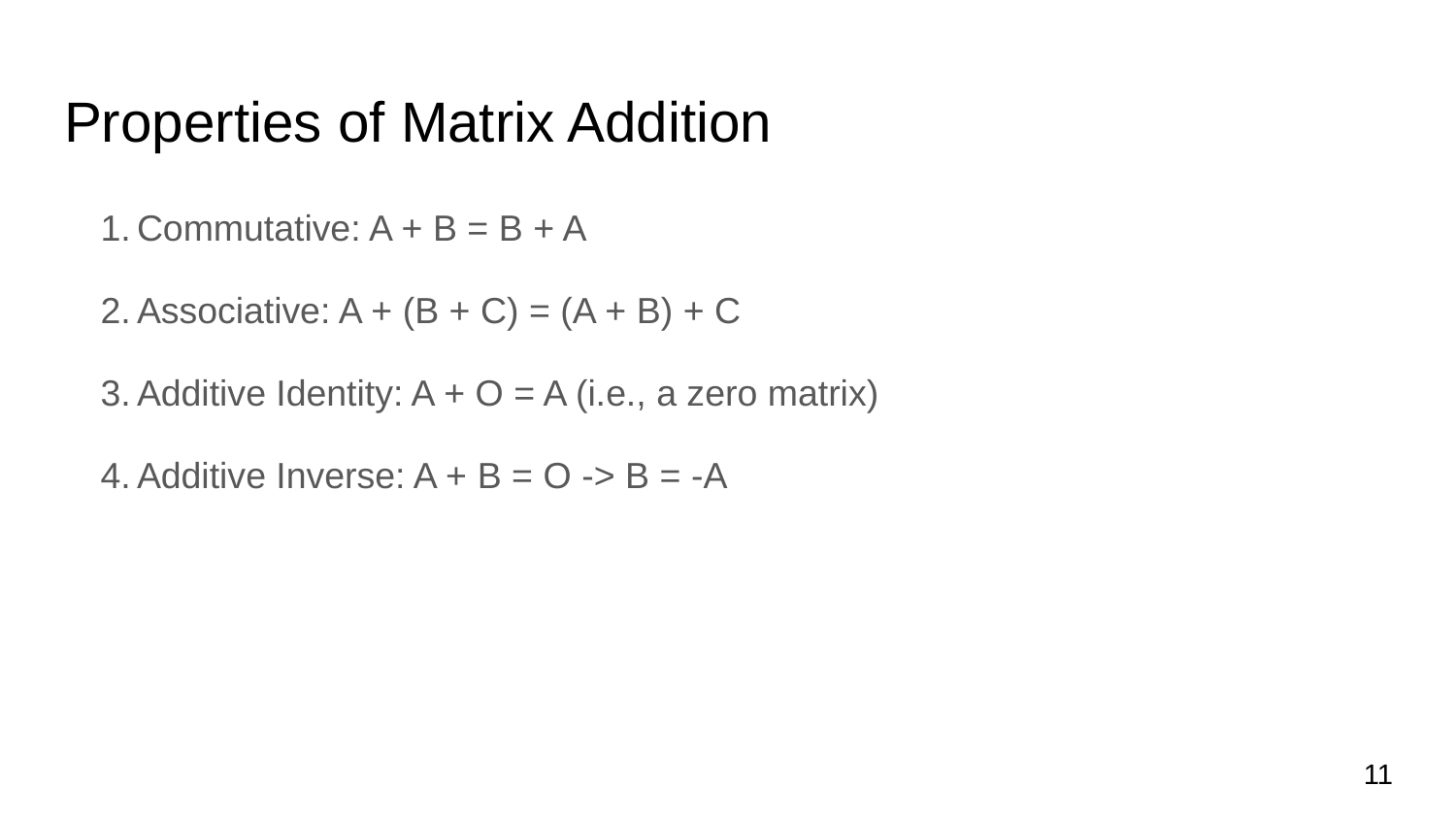

# Properties of Matrix Addition
Commutative: A + B = B + A
Associative: A + (B + C) = (A + B) + C
Additive Identity: A + O = A (i.e., a zero matrix)
Additive Inverse: A + B = O -> B = -A
11